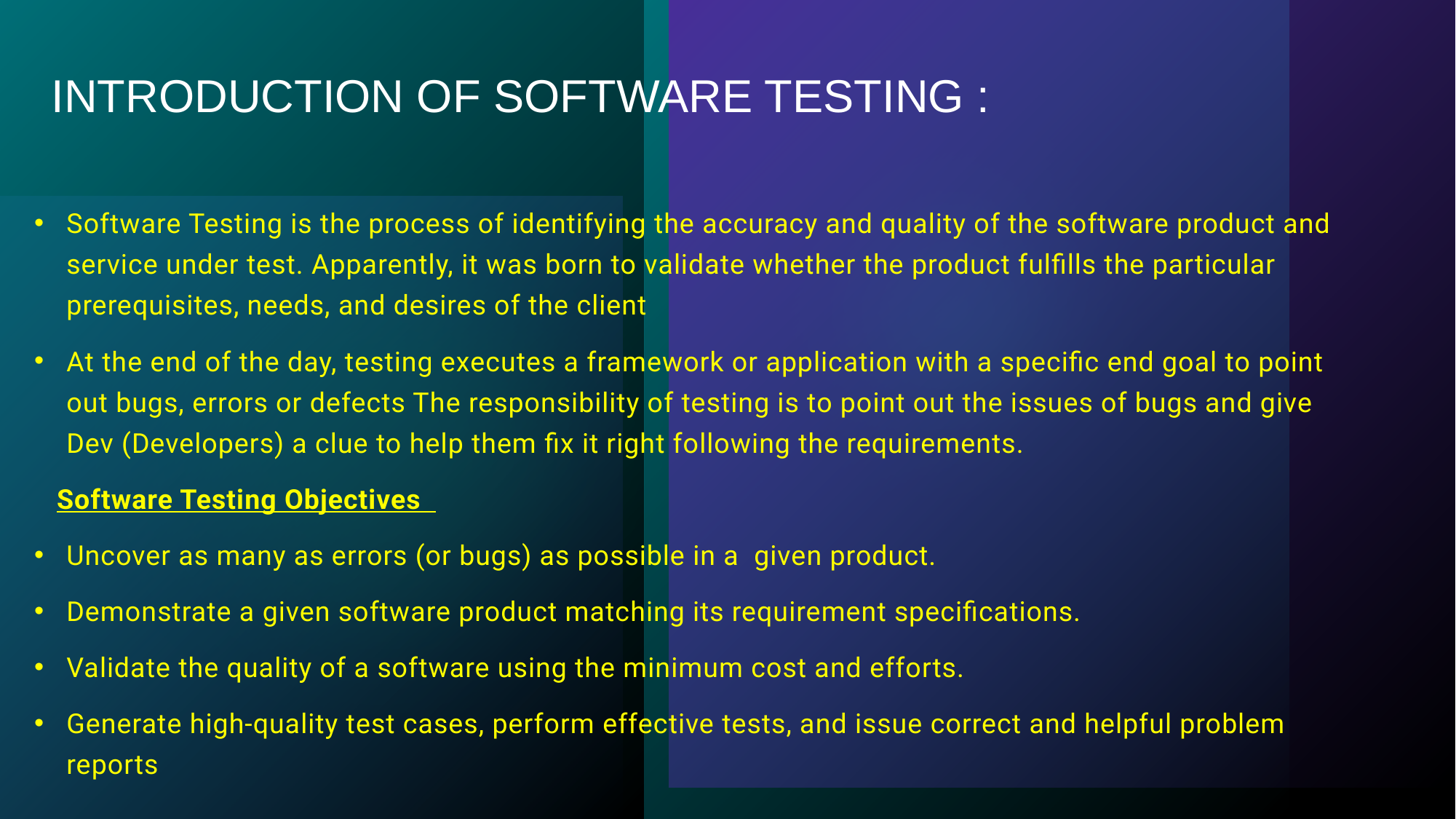

# INTRODUCTION OF SOFTWARE TESTING :
Software Testing is the process of identifying the accuracy and quality of the software product and service under test. Apparently, it was born to validate whether the product fulfills the particular prerequisites, needs, and desires of the client
At the end of the day, testing executes a framework or application with a specific end goal to point out bugs, errors or defects The responsibility of testing is to point out the issues of bugs and give Dev (Developers) a clue to help them fix it right following the requirements.
   Software Testing Objectives
Uncover as many as errors (or bugs) as possible in a  given product.
Demonstrate a given software product matching its requirement specifications.
Validate the quality of a software using the minimum cost and efforts.
Generate high-quality test cases, perform effective tests, and issue correct and helpful problem reports